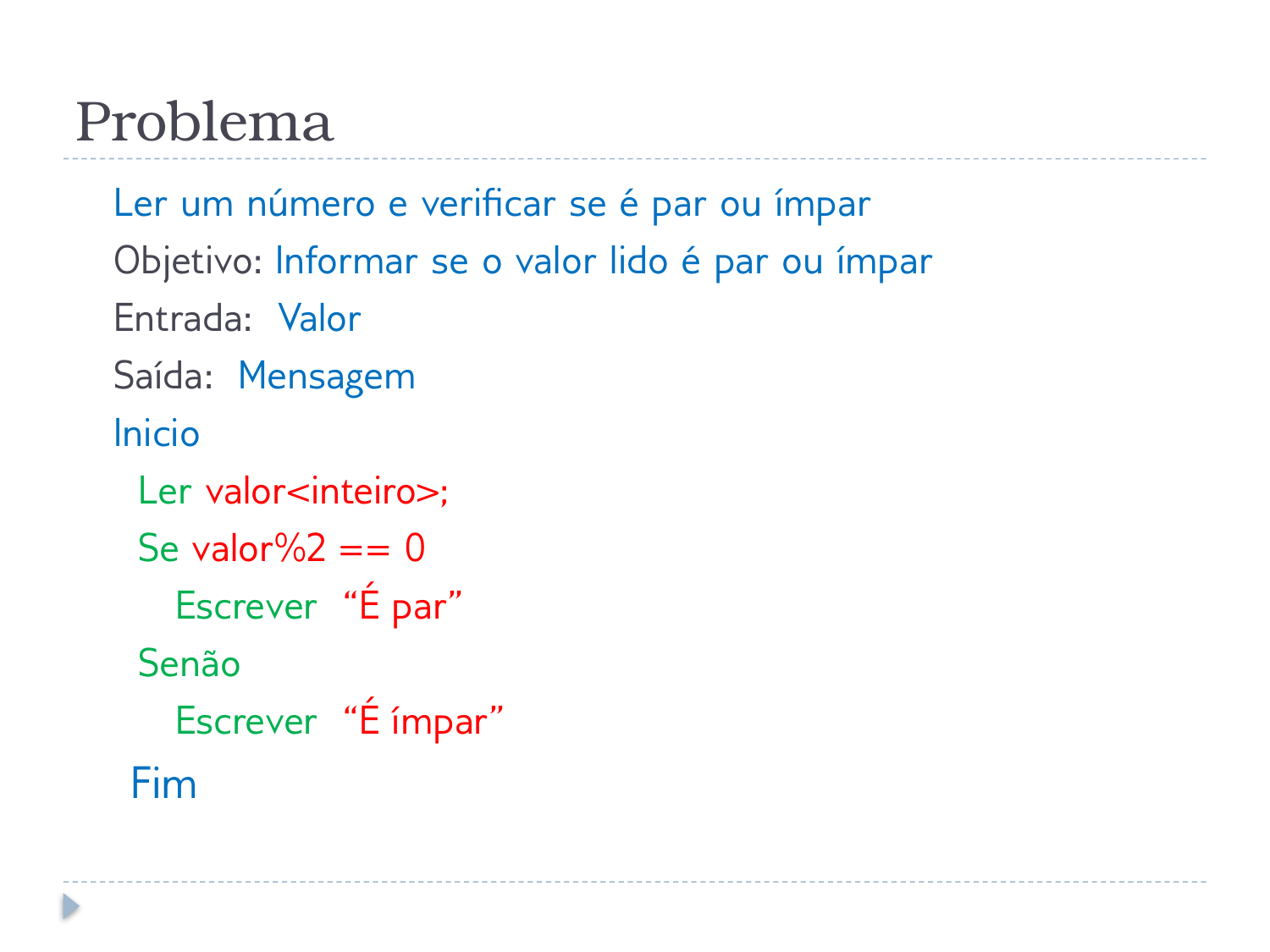

# Problema
Ler um número e verificar se é par ou ímpar
Objetivo: Informar se o valor lido é par ou ímpar
Entrada:  Valor
Saída:  Mensagem
Inicio
  Ler valor<inteiro>;
  Se valor%2 == 0
     Escrever  “É par”
  Senão
     Escrever  “É ímpar”
    Fim